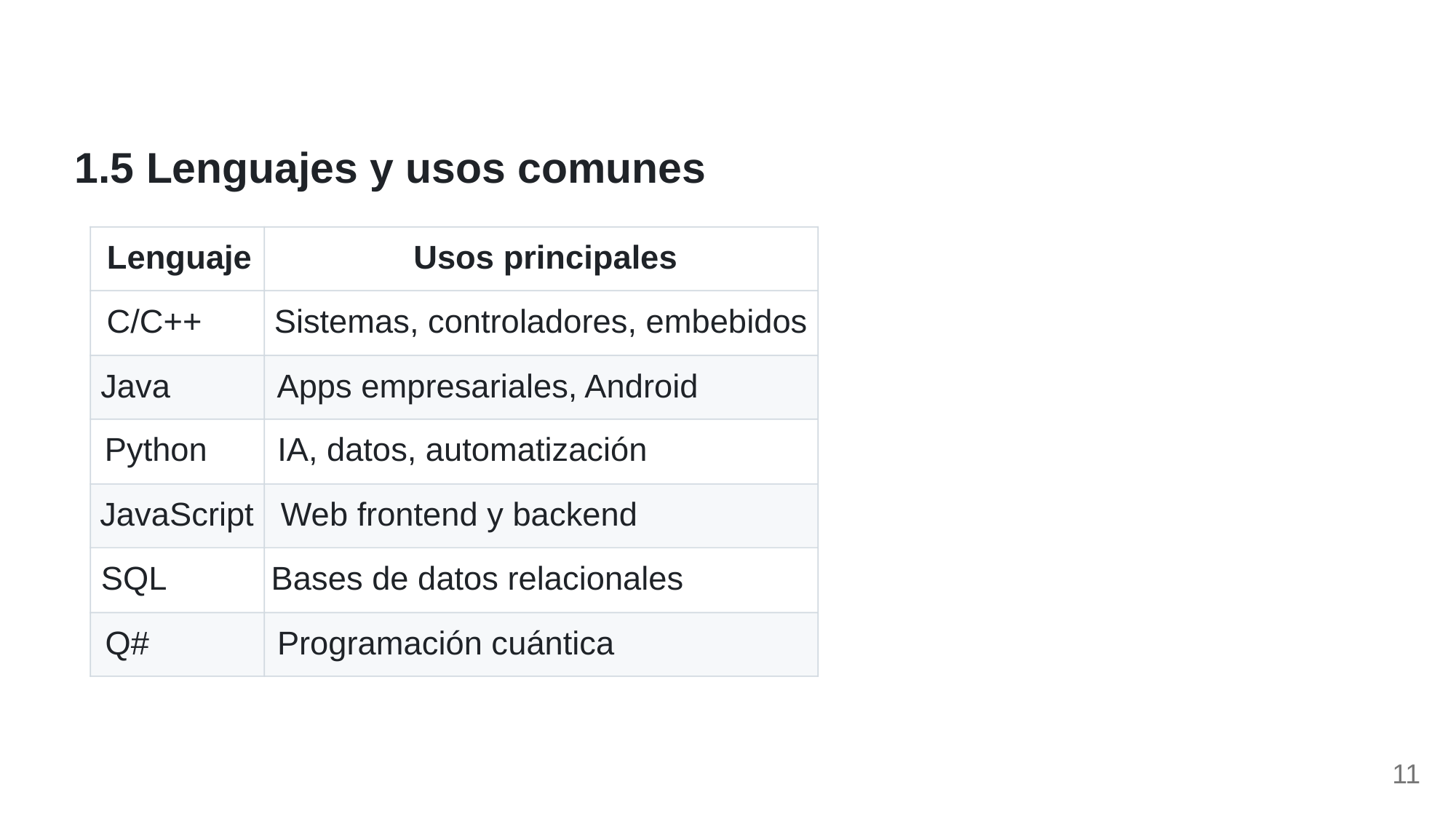

1.5 Lenguajes y usos comunes

Lenguaje
Usos principales

C/C++
Sistemas, controladores, embebidos

Java
Apps empresariales, Android

Python
IA, datos, automatización

JavaScript
Web frontend y backend

SQL
Bases de datos relacionales

Q#
Programación cuántica

11